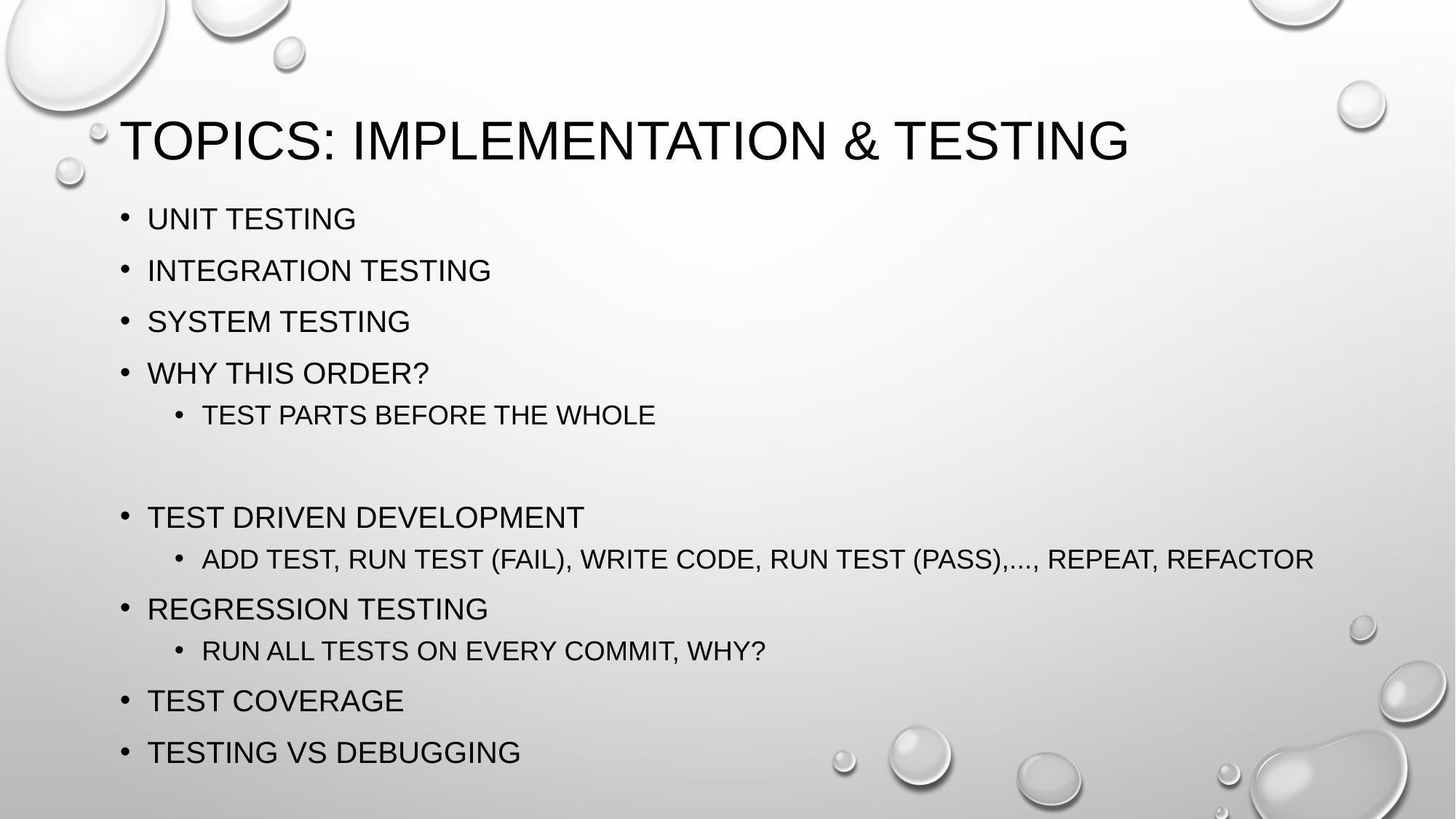

# Topics: Implementation & testing
Unit testing
Integration Testing
System Testing
Why this order?
TEST PARTS BEFORE THE WHOLE

Test Driven Development
ADD TEST, RUN TEST (FAIL), WRITE CODE, RUN TEST (PASS),..., REPEAT, REFACTOR
REGRESSION TESTING
RUN ALL TESTS ON EVERY COMMIT, WHY?
TEST COVERAGE
TESTING VS DEBUGGING